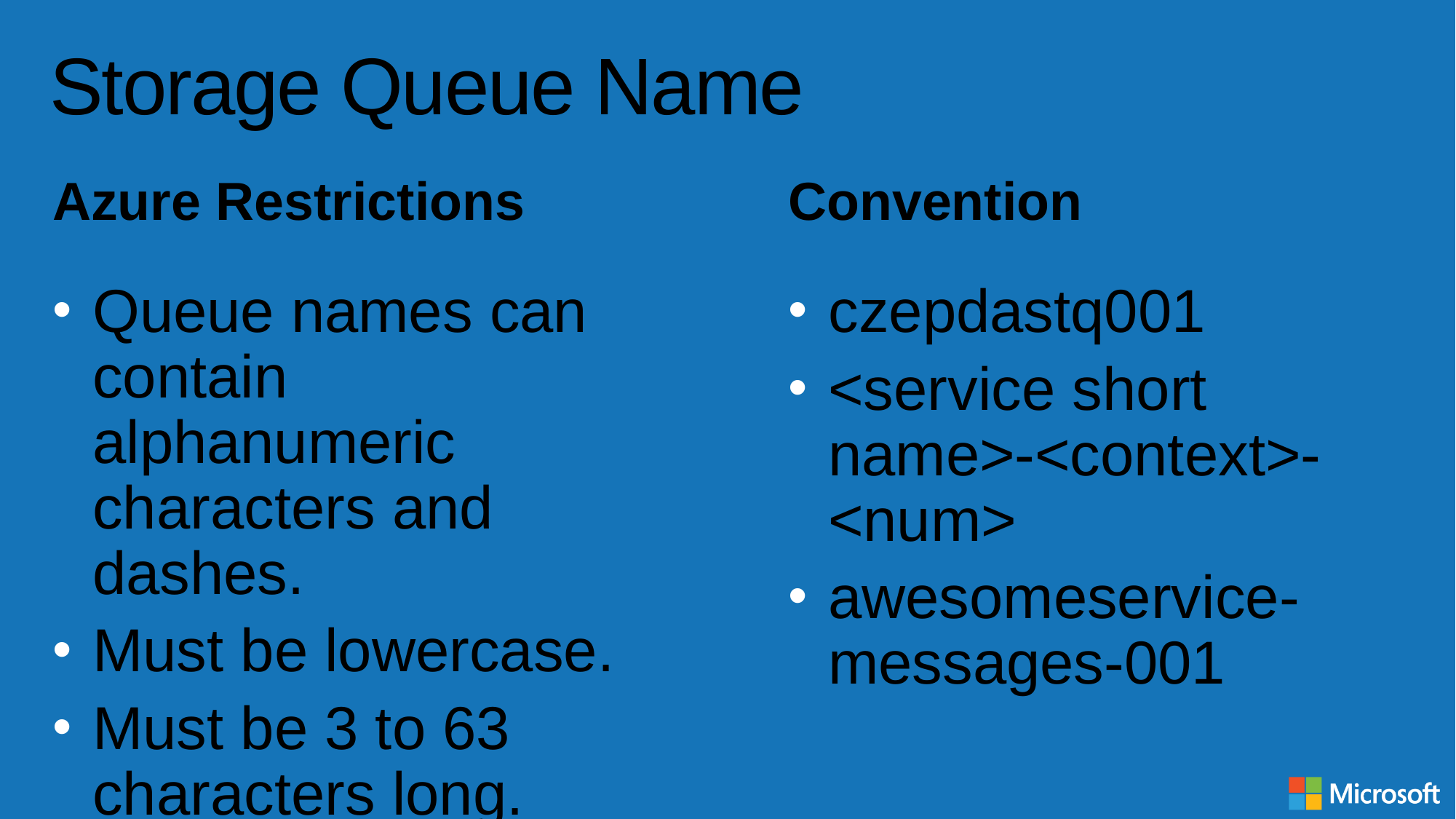

# Storage Queue Name
Azure Restrictions
Convention
Queue names can contain alphanumeric characters and dashes.
Must be lowercase.
Must be 3 to 63 characters long.

czepdastq001
<service short name>-<context>-<num>
awesomeservice-messages-001